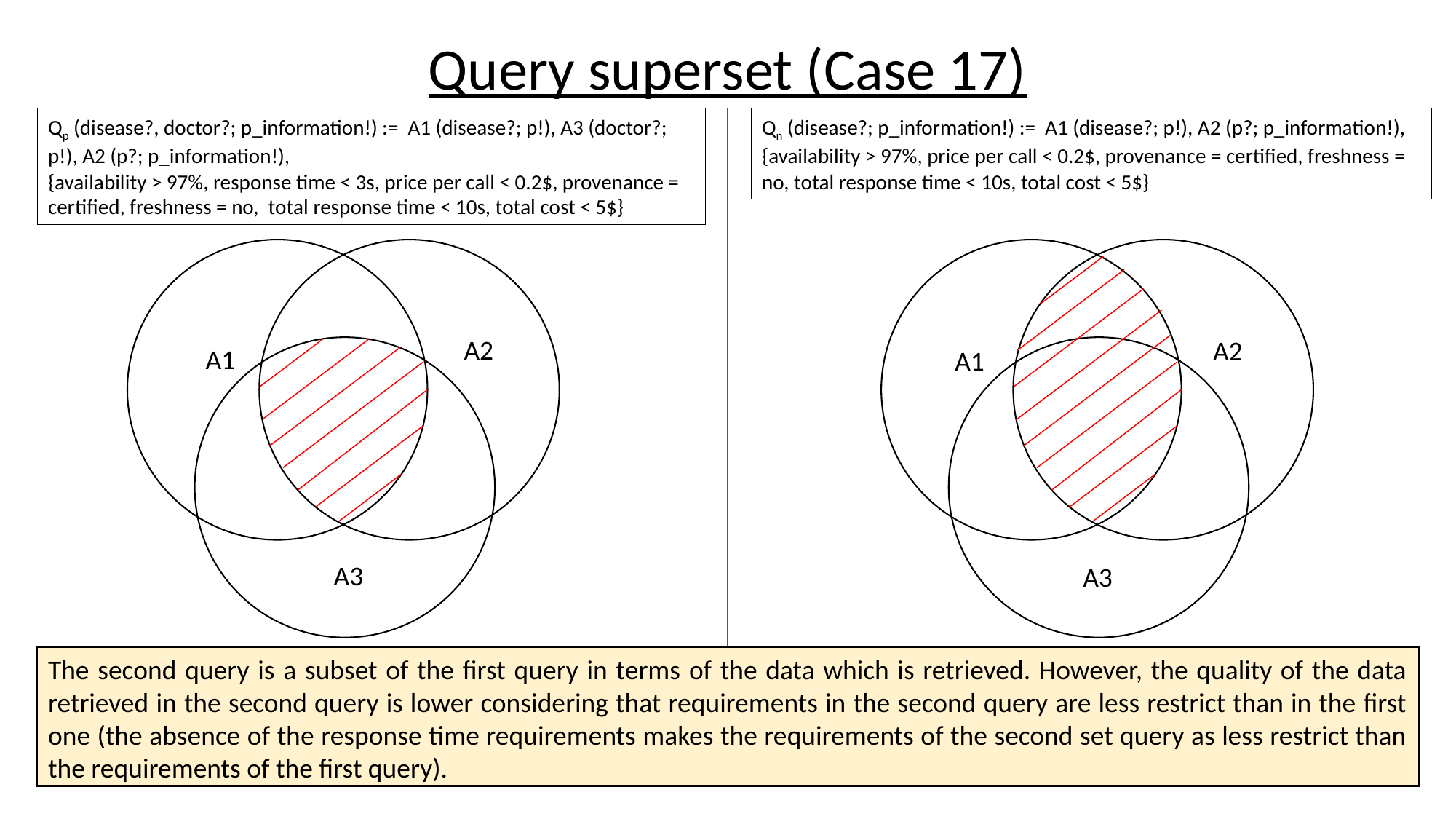

# Query superset (Case 17)
Qp (disease?, doctor?; p_information!) :=  A1 (disease?; p!), A3 (doctor?; p!), A2 (p?; p_information!),
{availability > 97%, response time < 3s, price per call < 0.2$, provenance = certified, freshness = no,  total response time < 10s, total cost < 5$}
Qn (disease?; p_information!) :=  A1 (disease?; p!), A2 (p?; p_information!),
{availability > 97%, price per call < 0.2$, provenance = certified, freshness = no, total response time < 10s, total cost < 5$}

A2
A1
A3

A2
A1
A3
The second query is a subset of the first query in terms of the data which is retrieved. However, the quality of the data retrieved in the second query is lower considering that requirements in the second query are less restrict than in the first one (the absence of the response time requirements makes the requirements of the second set query as less restrict than the requirements of the first query).